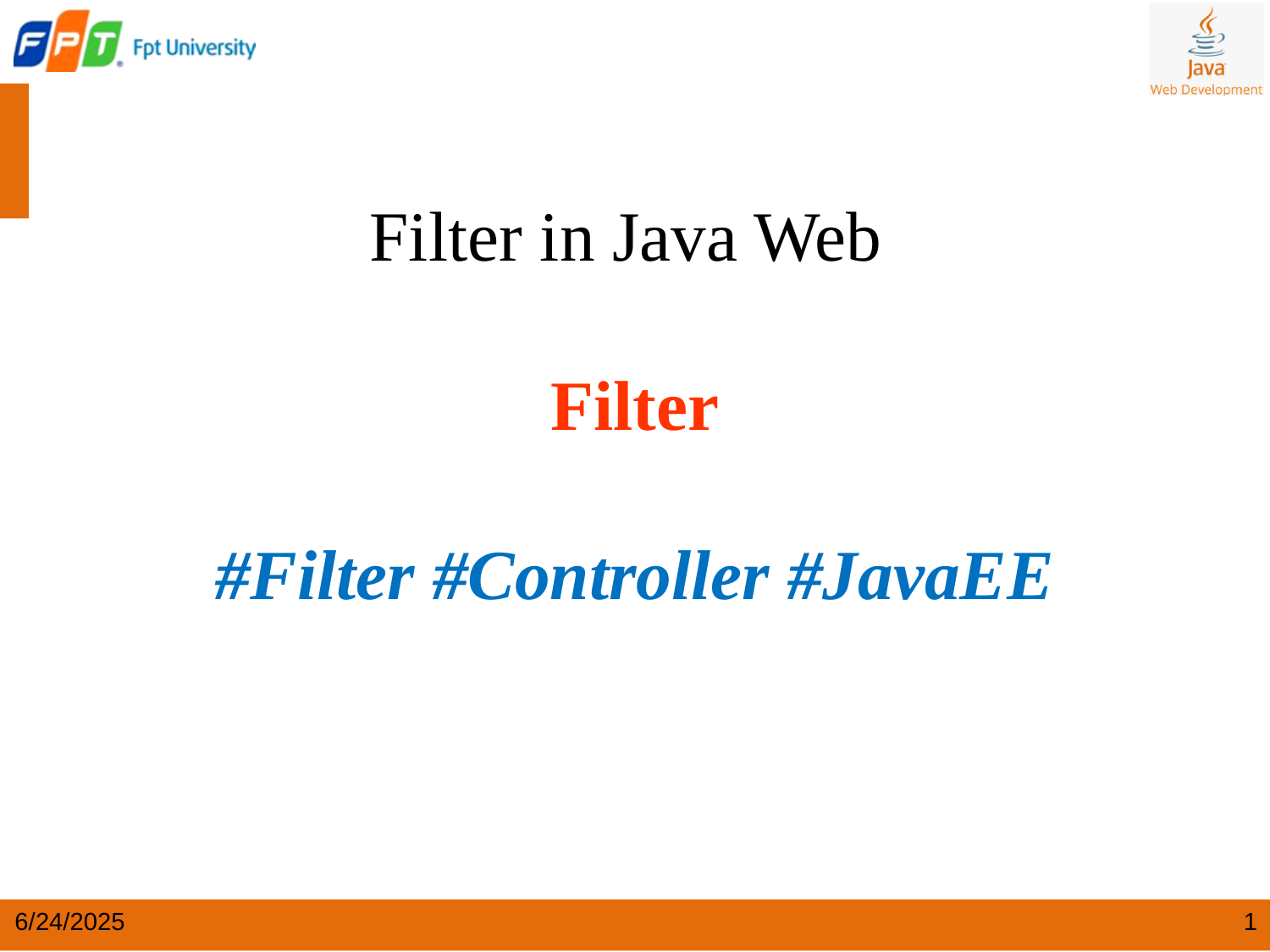

# Filter in Java Web Filter #Filter #Controller #JavaEE
6/24/2025
1